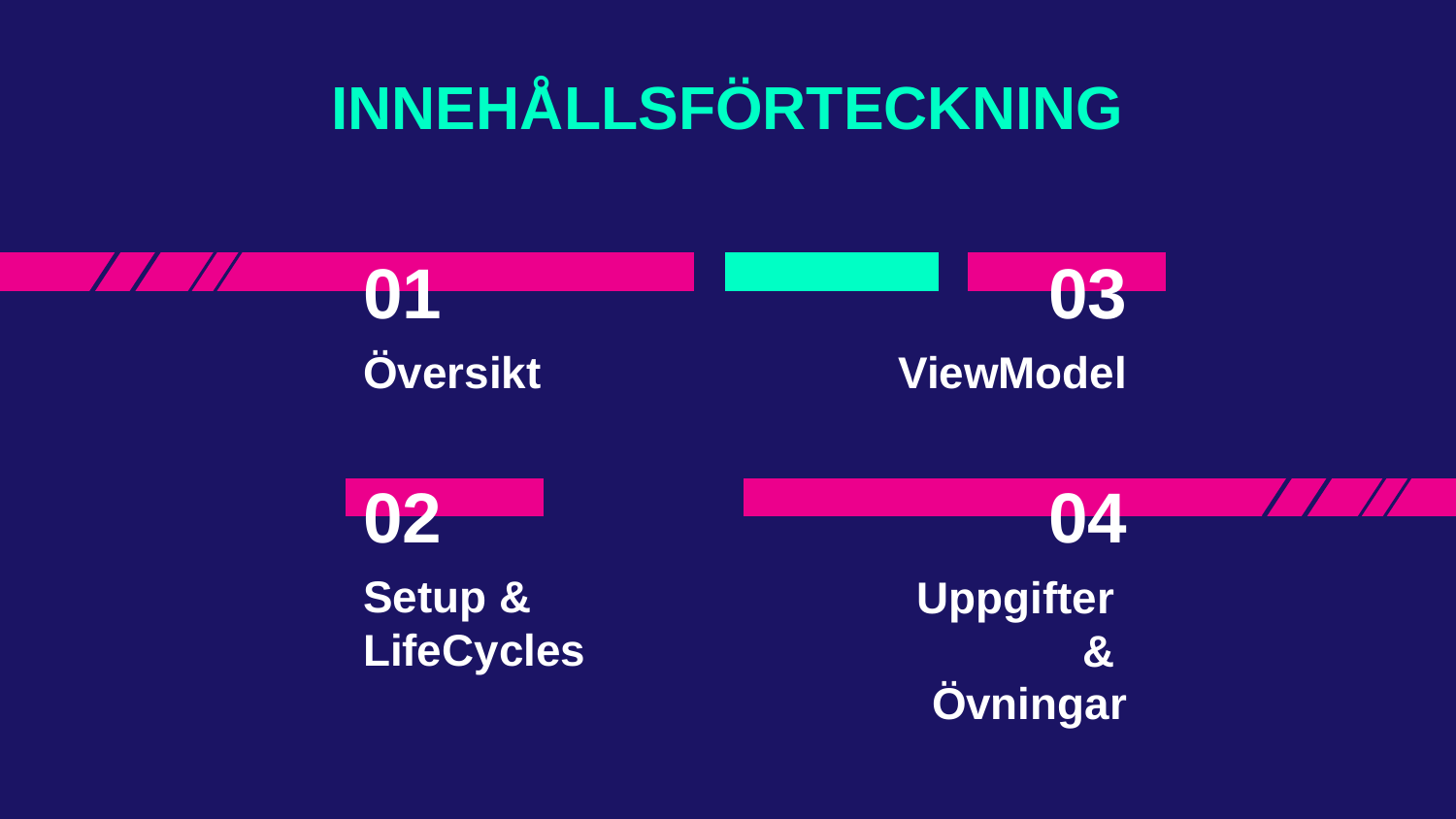

INNEHÅLLSFÖRTECKNING
# 01
03
Översikt
ViewModel
02
04
Setup &
LifeCycles
Uppgifter
&
Övningar